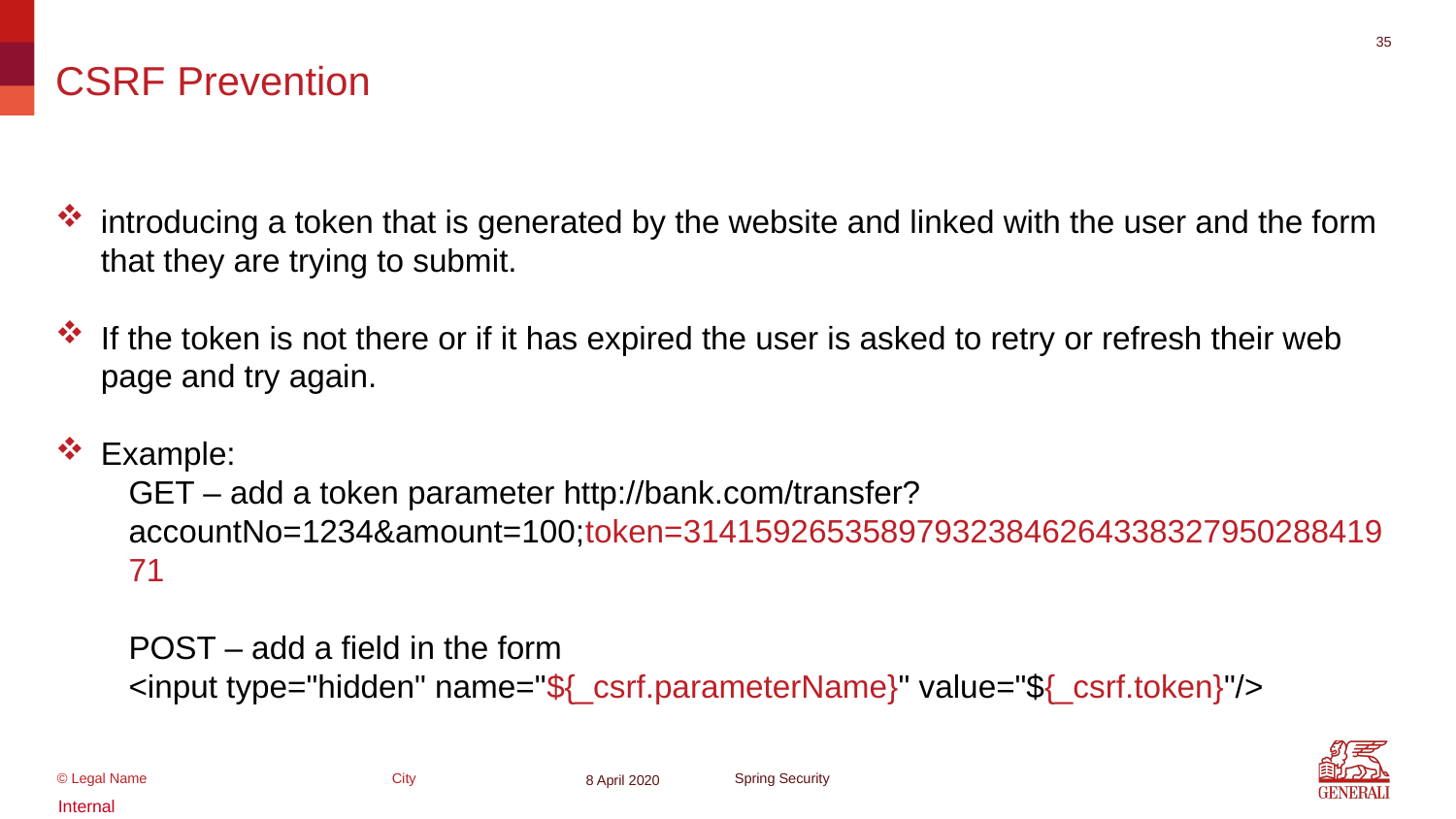

35
# CSRF Prevention

introducing a token that is generated by the website and linked with the user and the form that they are trying to submit.

If the token is not there or if it has expired the user is asked to retry or refresh their web page and try again.

Example:
GET – add a token parameter http://bank.com/transfer?accountNo=1234&amount=100;token=31415926535897932384626433832795028841971

POST – add a field in the form
<input type="hidden" name="${_csrf.parameterName}" value="${_csrf.token}"/>
8 April 2020
Spring Security